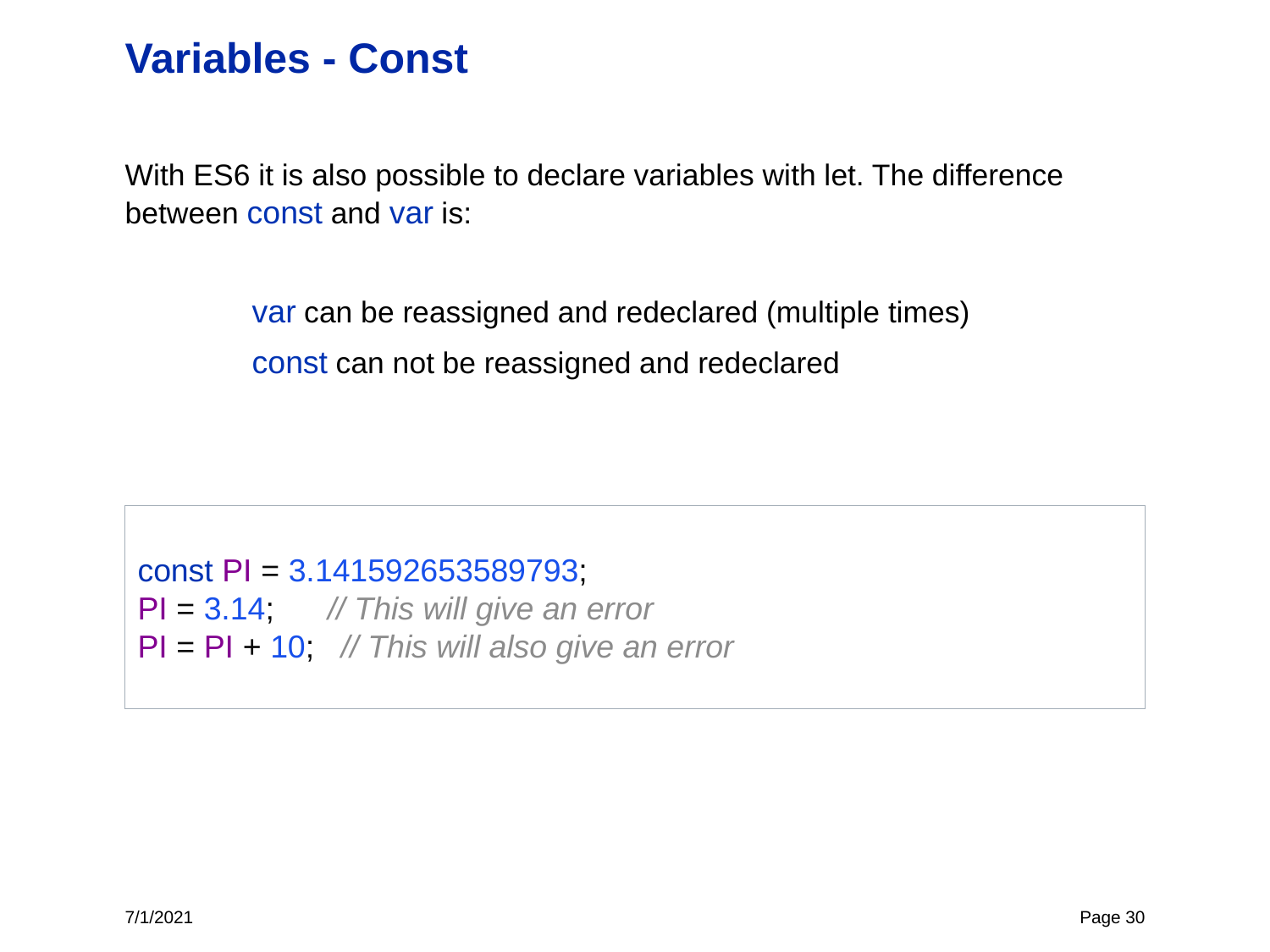

# Variables - Const
With ES6 it is also possible to declare variables with let. The difference between const and var is:

	var can be reassigned and redeclared (multiple times)
	const can not be reassigned and redeclared

const PI = 3.141592653589793;
PI = 3.14;      // This will give an error
PI = PI + 10;   // This will also give an error

7/1/2021

Page 30